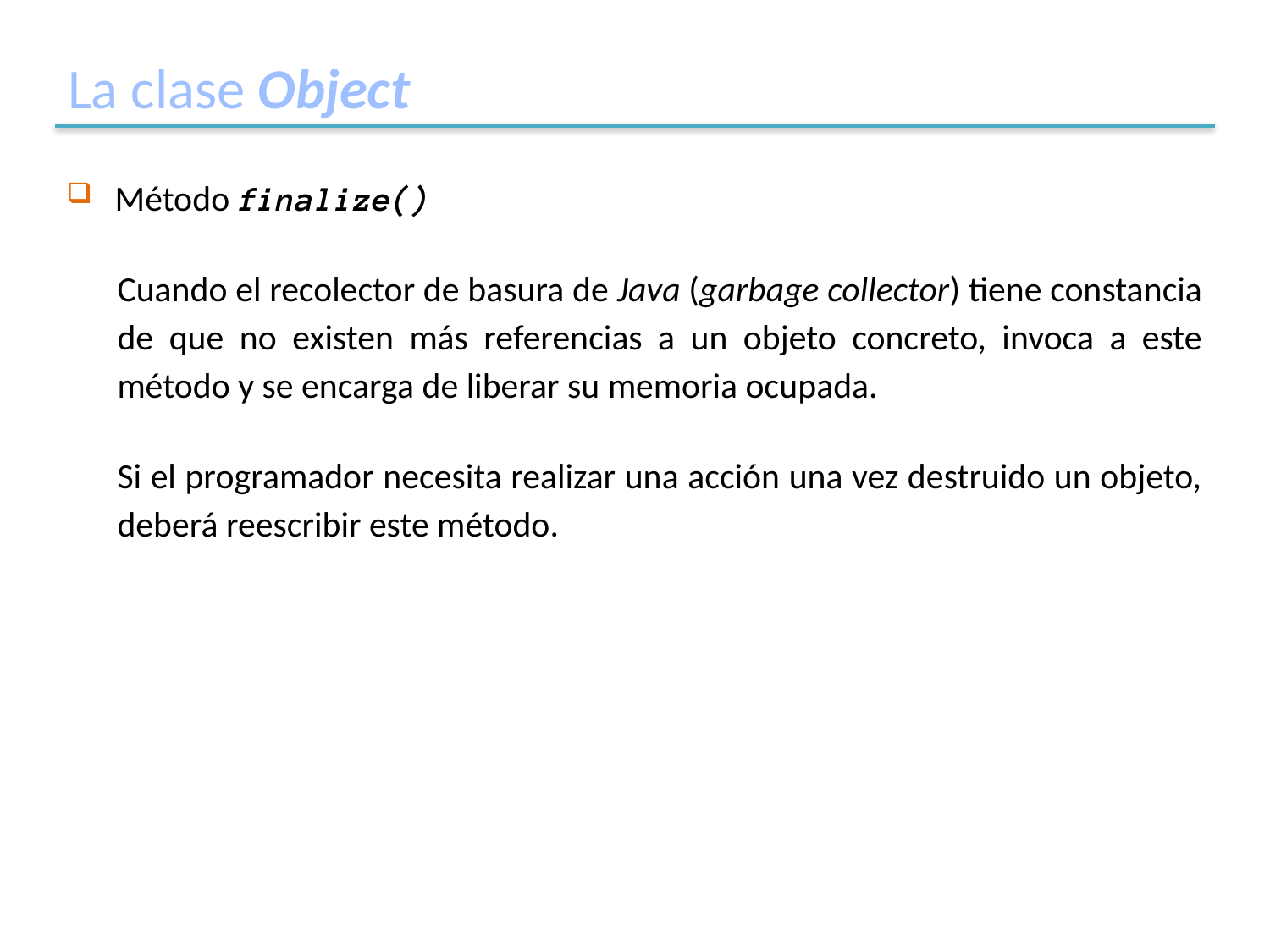

# La clase Object
Método finalize()
Cuando el recolector de basura de Java (garbage collector) tiene constancia de que no existen más referencias a un objeto concreto, invoca a este método y se encarga de liberar su memoria ocupada.
Si el programador necesita realizar una acción una vez destruido un objeto, deberá reescribir este método.